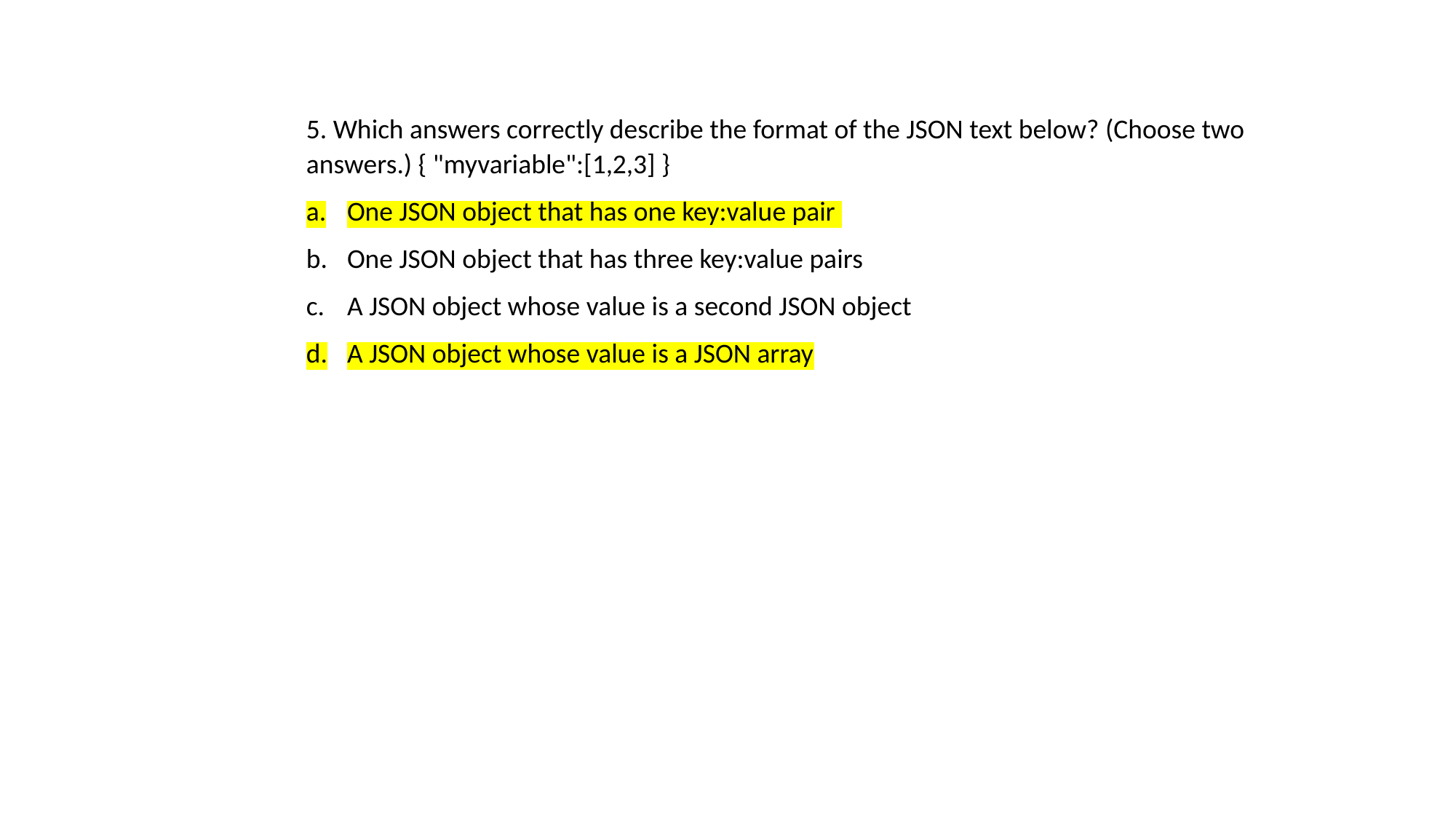

5. Which answers correctly describe the format of the JSON text below? (Choose two answers.) { "myvariable":[1,2,3] }
One JSON object that has one key:value pair
One JSON object that has three key:value pairs
A JSON object whose value is a second JSON object
A JSON object whose value is a JSON array